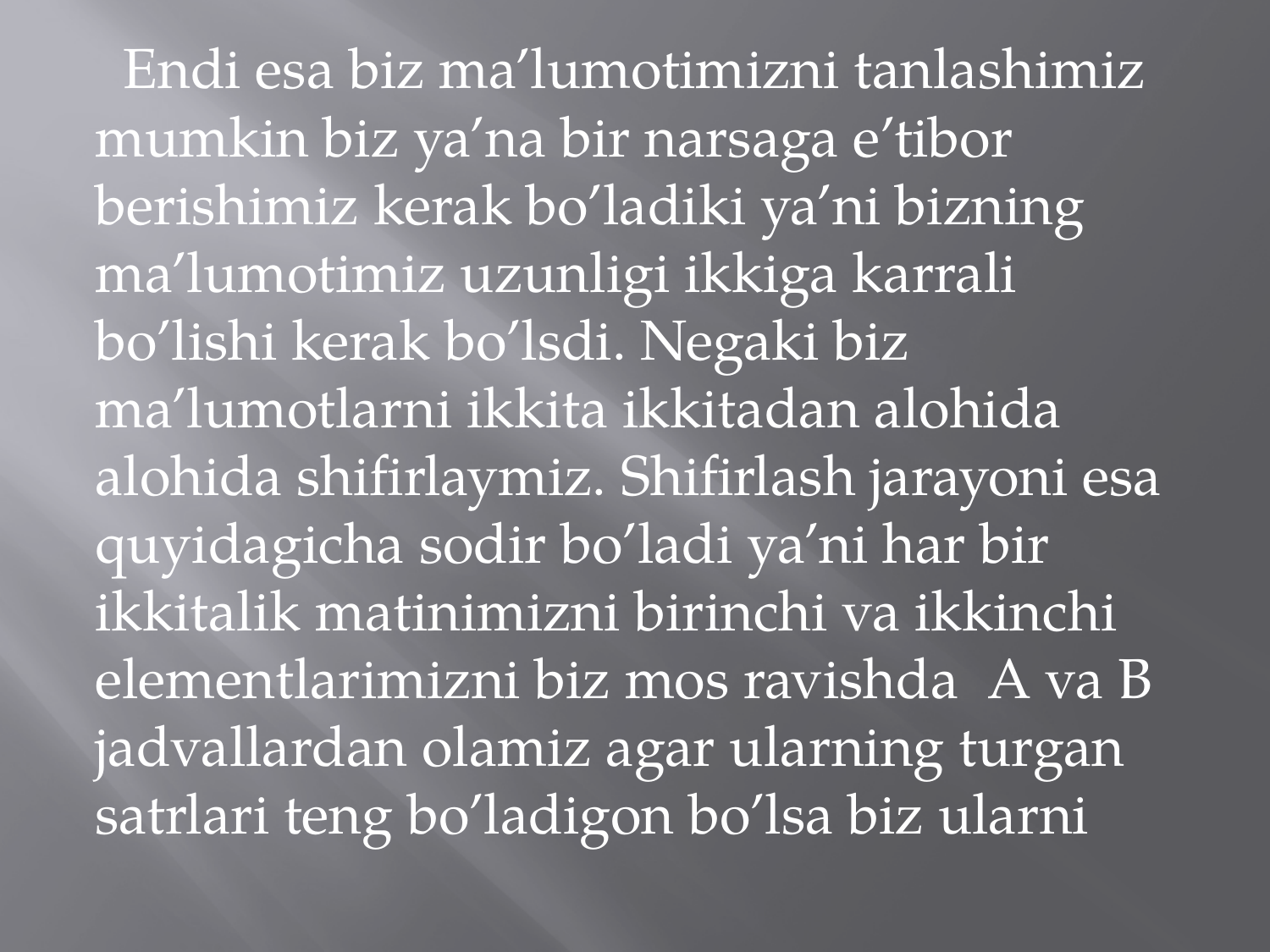

Endi esa biz ma’lumotimizni tanlashimiz mumkin biz ya’na bir narsaga e’tibor berishimiz kerak bo’ladiki ya’ni bizning ma’lumotimiz uzunligi ikkiga karrali bo’lishi kerak bo’lsdi. Negaki biz ma’lumotlarni ikkita ikkitadan alohida alohida shifirlaymiz. Shifirlash jarayoni esa quyidagicha sodir bo’ladi ya’ni har bir ikkitalik matinimizni birinchi va ikkinchi elementlarimizni biz mos ravishda  A va B jadvallardan olamiz agar ularning turgan satrlari teng bo’ladigon bo’lsa biz ularni
#